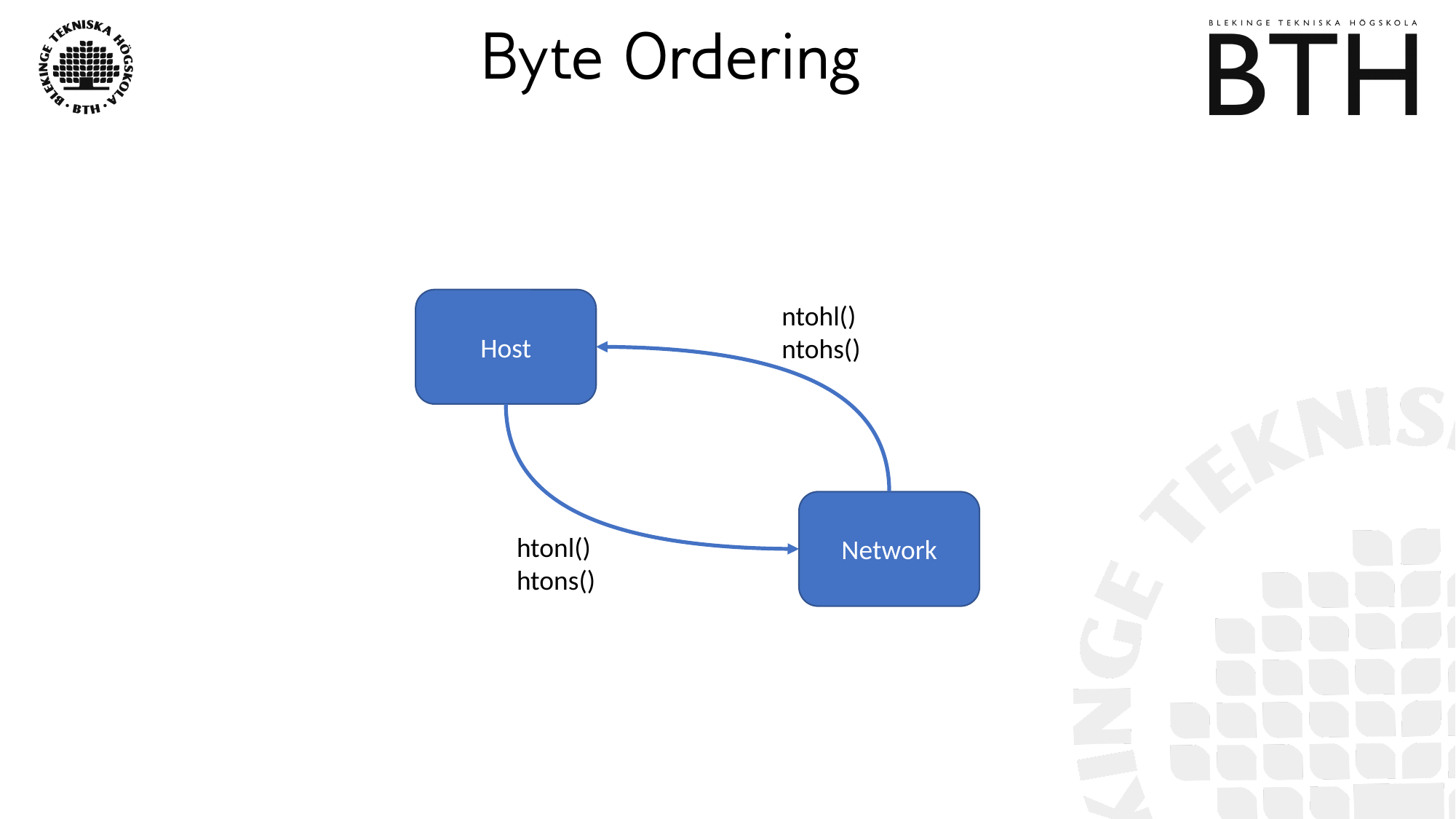

# Byte Ordering
Host
ntohl()
ntohs()
Network
htonl()
htons()